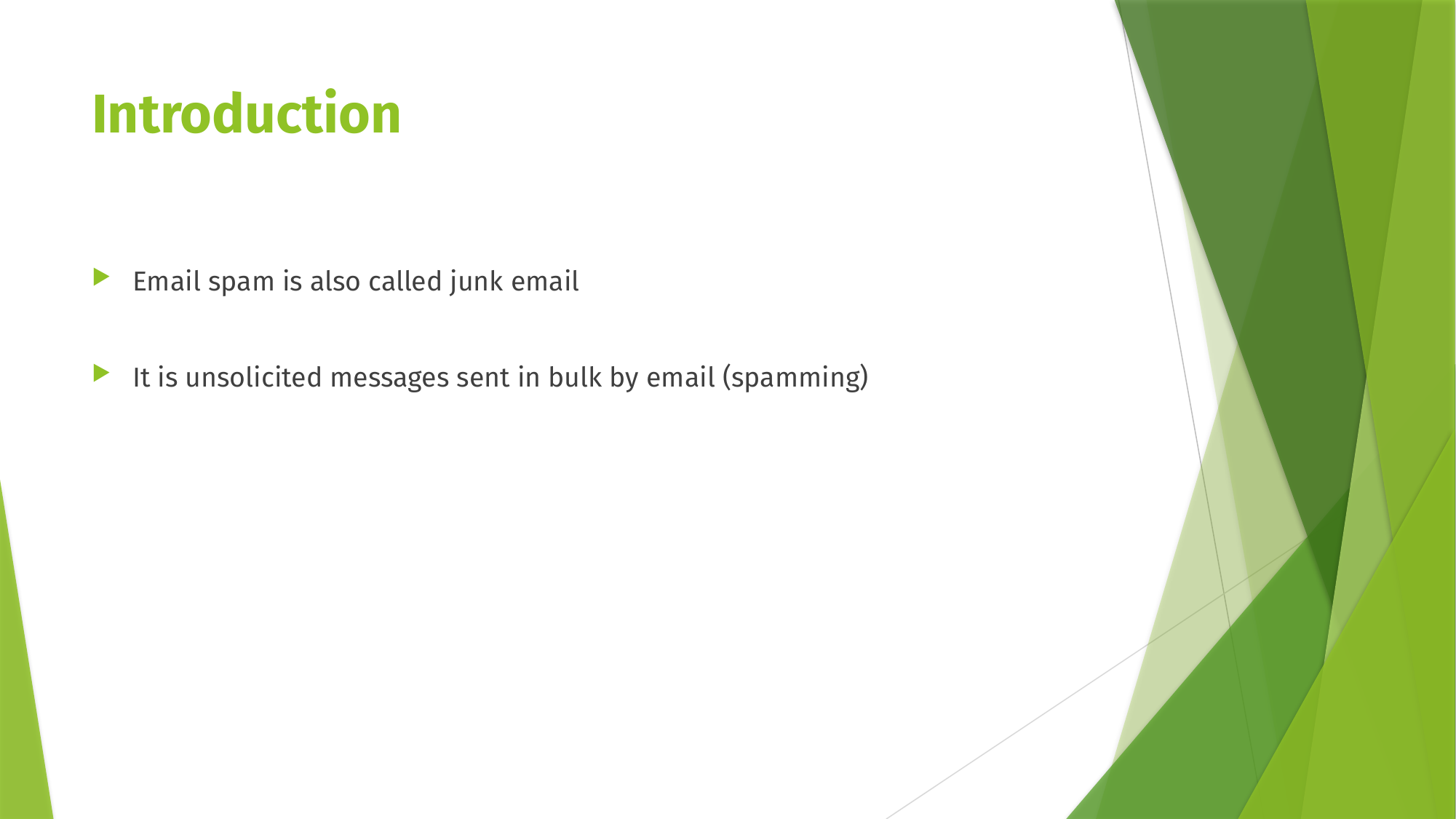

# Introduction
Email spam is also called junk email

It is unsolicited messages sent in bulk by email (spamming)